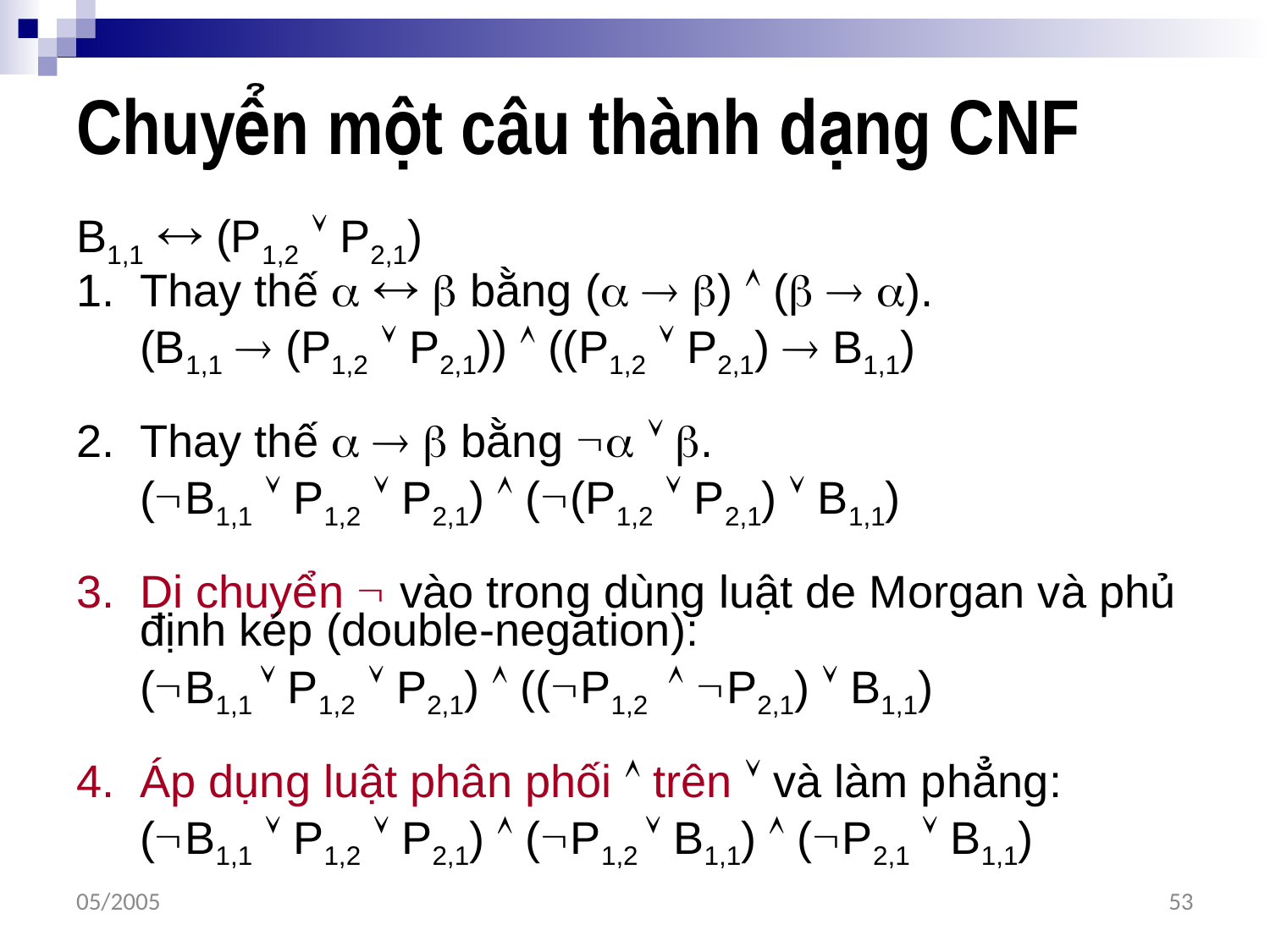

# Chuyển một câu thành dạng CNF
B1,1 ↔ (P1,2 ∨ P2,1)
Thay thế α ↔ β bằng (α → β) ∧ (β → α).
	(B1,1 → (P1,2 ∨ P2,1)) ∧ ((P1,2 ∨ P2,1) → B1,1)

Thay thế α → β bằng ¬α ∨ β.
	(¬B1,1 ∨ P1,2 ∨ P2,1) ∧ (¬(P1,2 ∨ P2,1) ∨ B1,1)

Di chuyển ¬ vào trong dùng luật de Morgan và phủ định kép (double-negation):
	(¬B1,1 ∨ P1,2 ∨ P2,1) ∧ ((¬P1,2  ∧ ¬P2,1) ∨ B1,1)

Áp dụng luật phân phối ∧ trên ∨ và làm phẳng:
	(¬B1,1 ∨ P1,2 ∨ P2,1) ∧ (¬P1,2 ∨ B1,1) ∧ (¬P2,1 ∨ B1,1)
05/2005
53